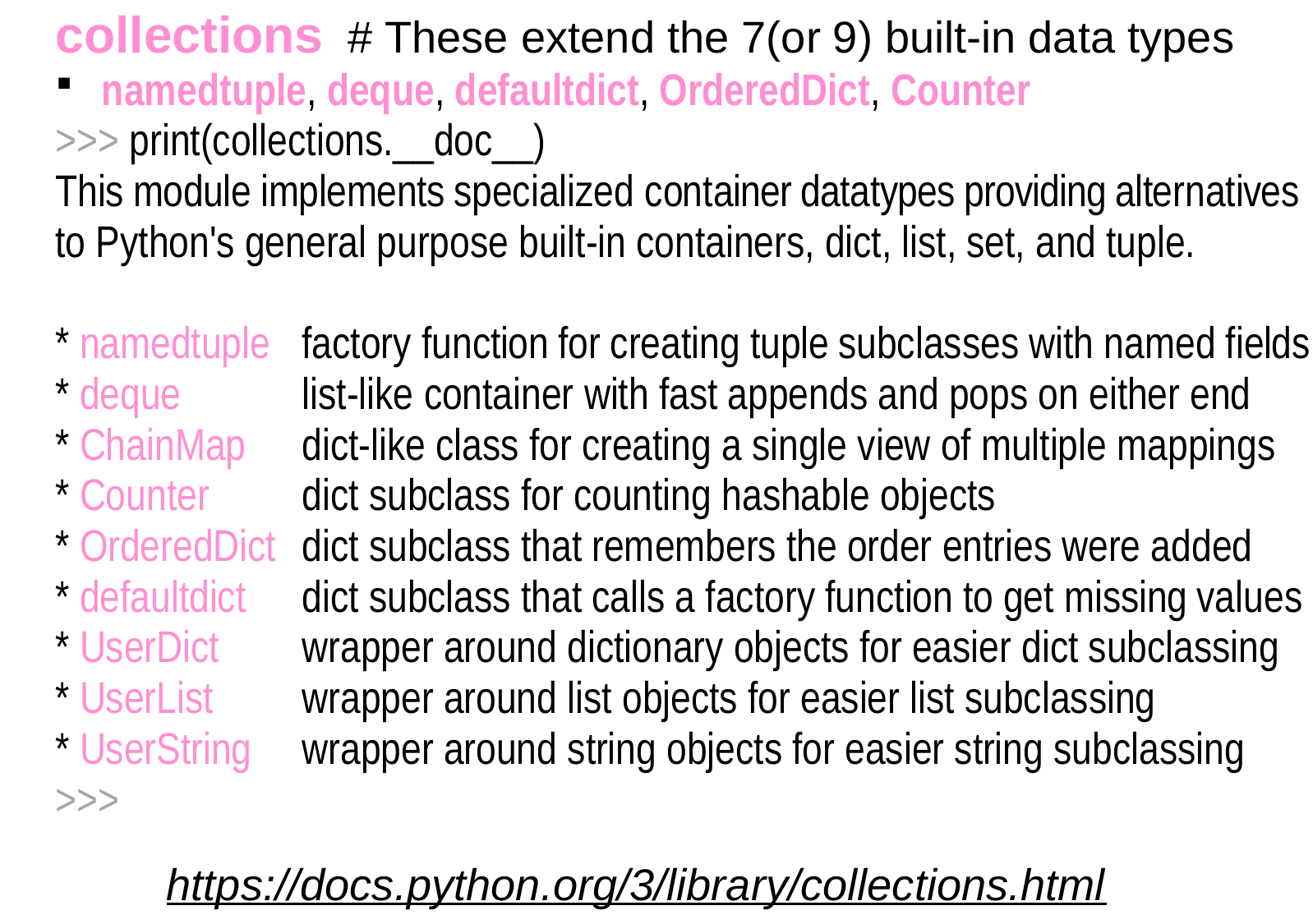

collections  # These extend the 7(or 9) built-in data types
namedtuple, deque, defaultdict, OrderedDict, Counter
>>> print(collections.__doc__)
This module implements specialized container datatypes providing alternatives
to Python's general purpose built-in containers, dict, list, set, and tuple.

* namedtuple 	factory function for creating tuple subclasses with named fields
* deque         	list-like container with fast appends and pops on either end
* ChainMap  	dict-like class for creating a single view of multiple mappings
* Counter  	dict subclass for counting hashable objects
* OrderedDict 	dict subclass that remembers the order entries were added
* defaultdict 	dict subclass that calls a factory function to get missing values
* UserDict   	wrapper around dictionary objects for easier dict subclassing
* UserList    	wrapper around list objects for easier list subclassing
* UserString  	wrapper around string objects for easier string subclassing
>>>

         https://docs.python.org/3/library/collections.html